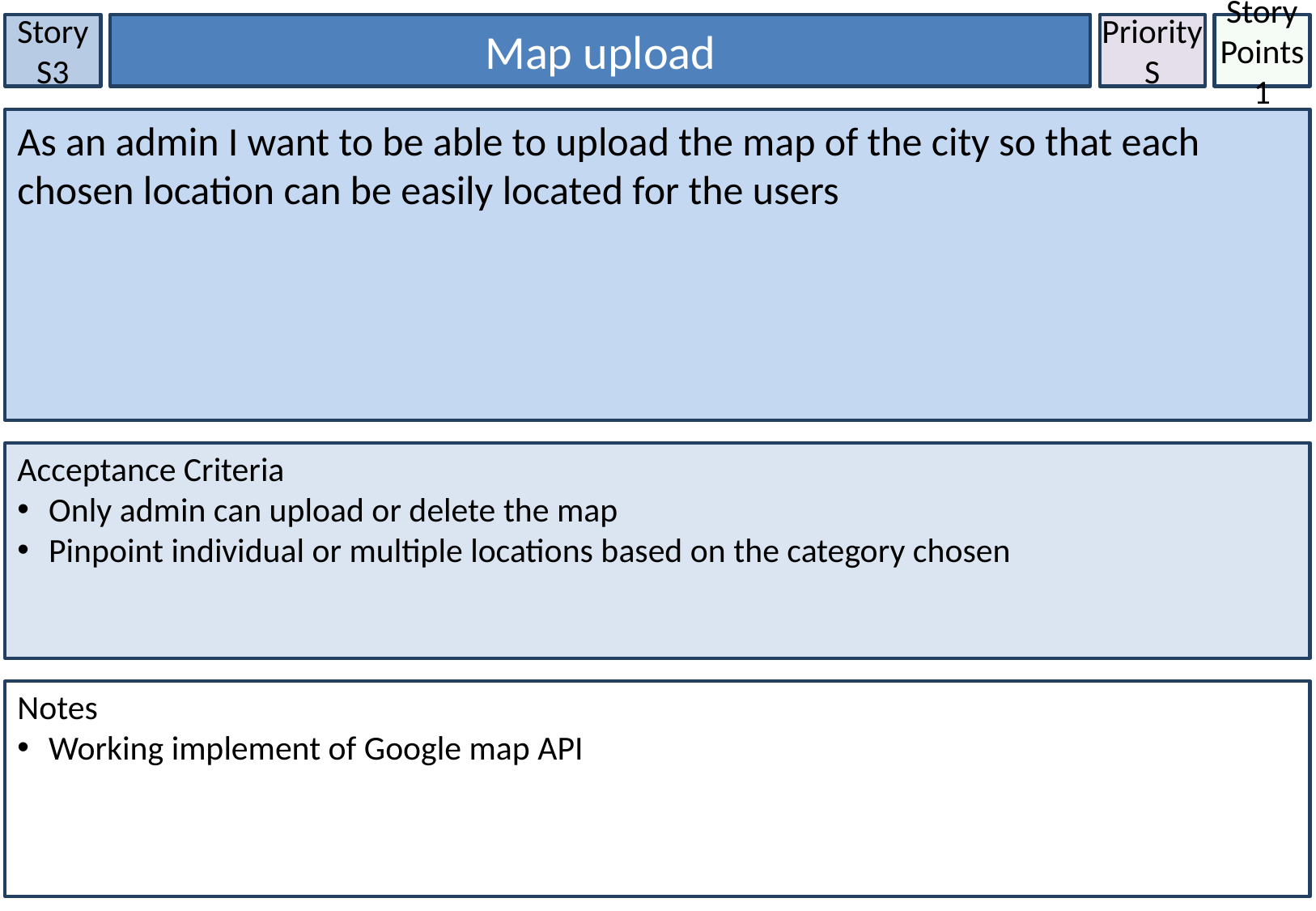

Story S3
Map upload
Priority
S
Story Points
1
As an admin I want to be able to upload the map of the city so that each chosen location can be easily located for the users
Acceptance Criteria
 Only admin can upload or delete the map
 Pinpoint individual or multiple locations based on the category chosen
Notes
 Working implement of Google map API